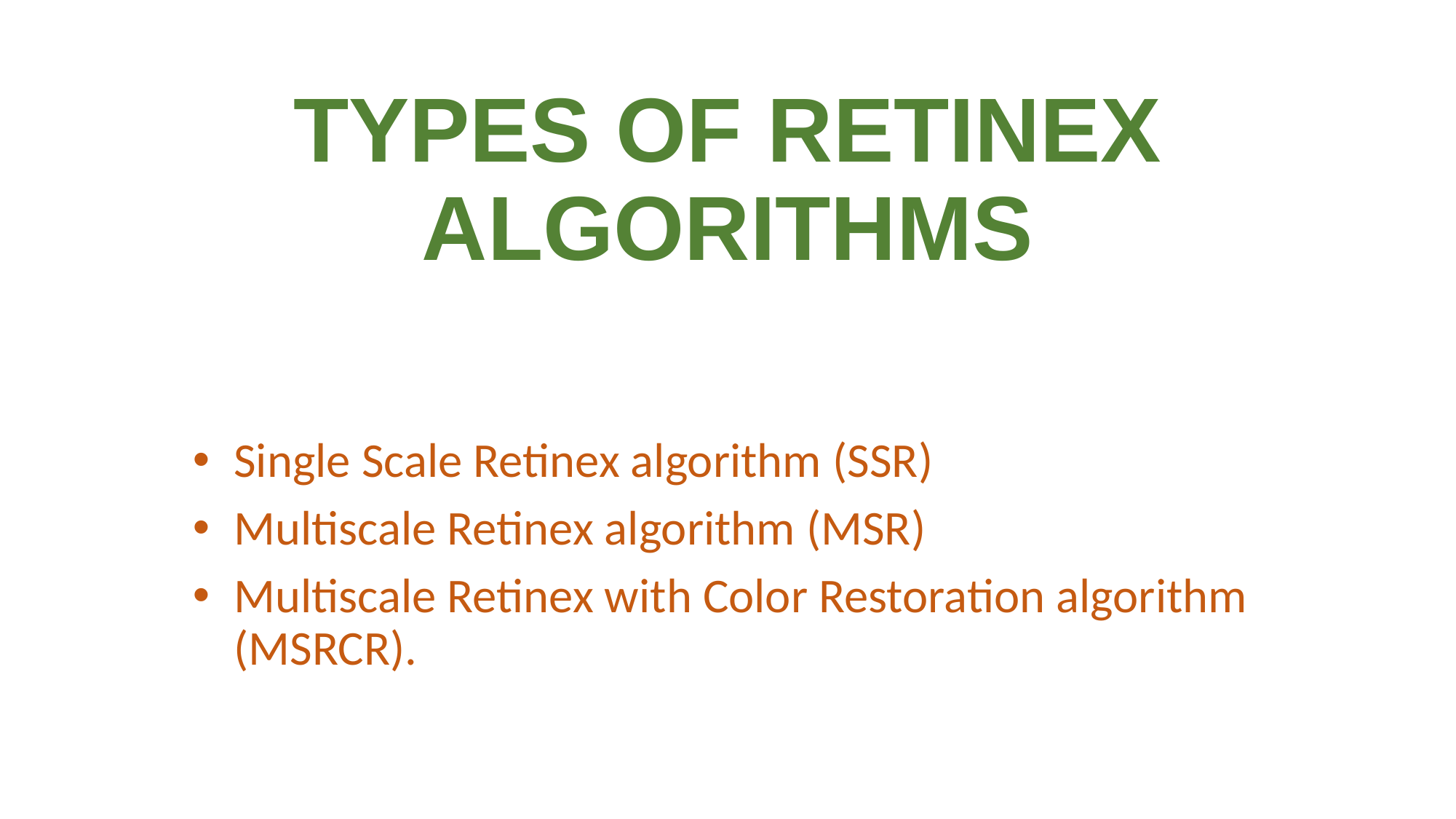

# TYPES OF RETINEX ALGORITHMS
Single Scale Retinex algorithm (SSR)
Multiscale Retinex algorithm (MSR)
Multiscale Retinex with Color Restoration algorithm (MSRCR).